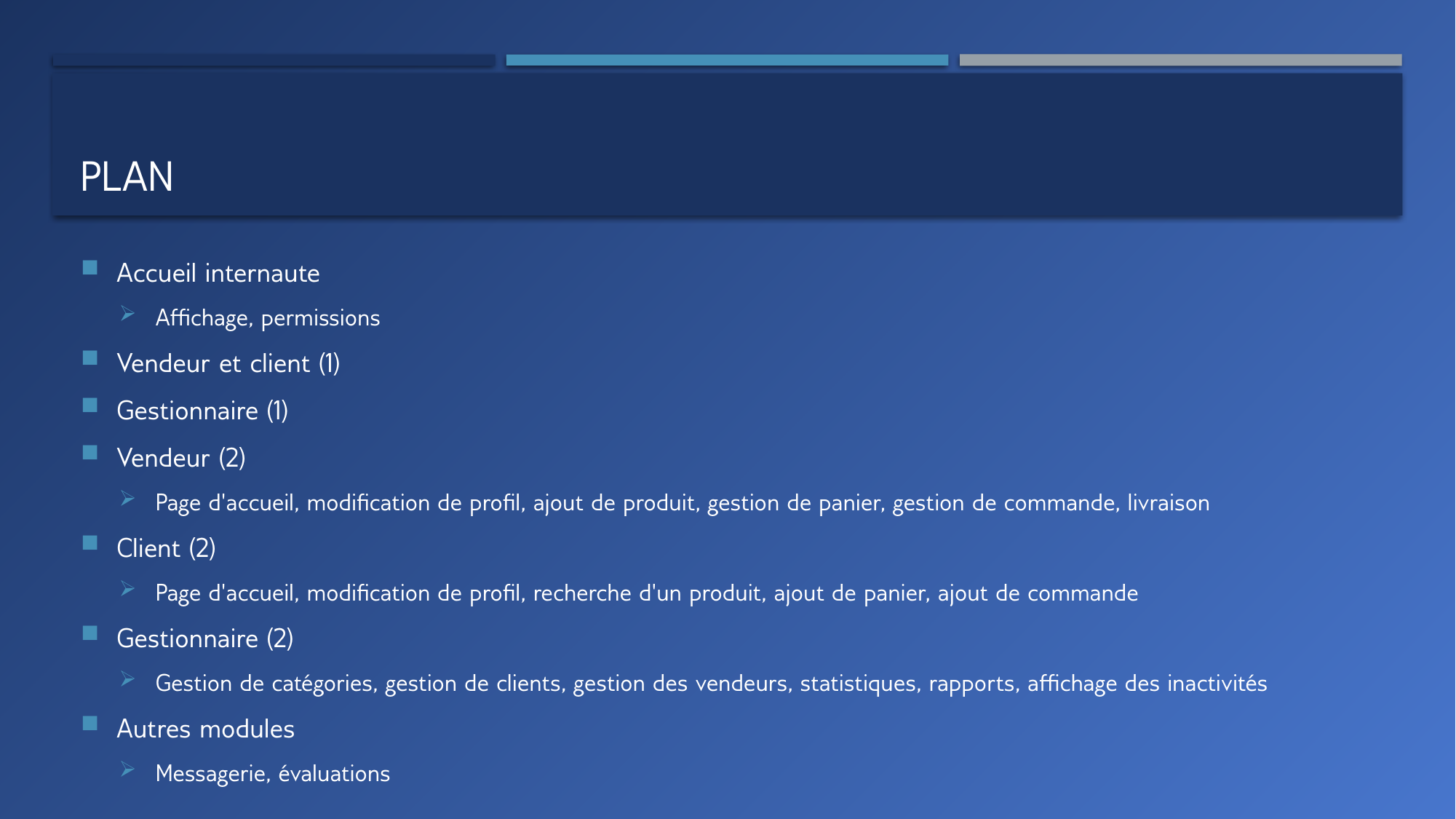

# Plan
Accueil internaute
Affichage, permissions
Vendeur et client (1)
Gestionnaire (1)
Vendeur (2)
Page d'accueil, modification de profil, ajout de produit, gestion de panier, gestion de commande, livraison
Client (2)
Page d'accueil, modification de profil, recherche d'un produit, ajout de panier, ajout de commande
Gestionnaire (2)
Gestion de catégories, gestion de clients, gestion des vendeurs, statistiques, rapports, affichage des inactivités
Autres modules
Messagerie, évaluations